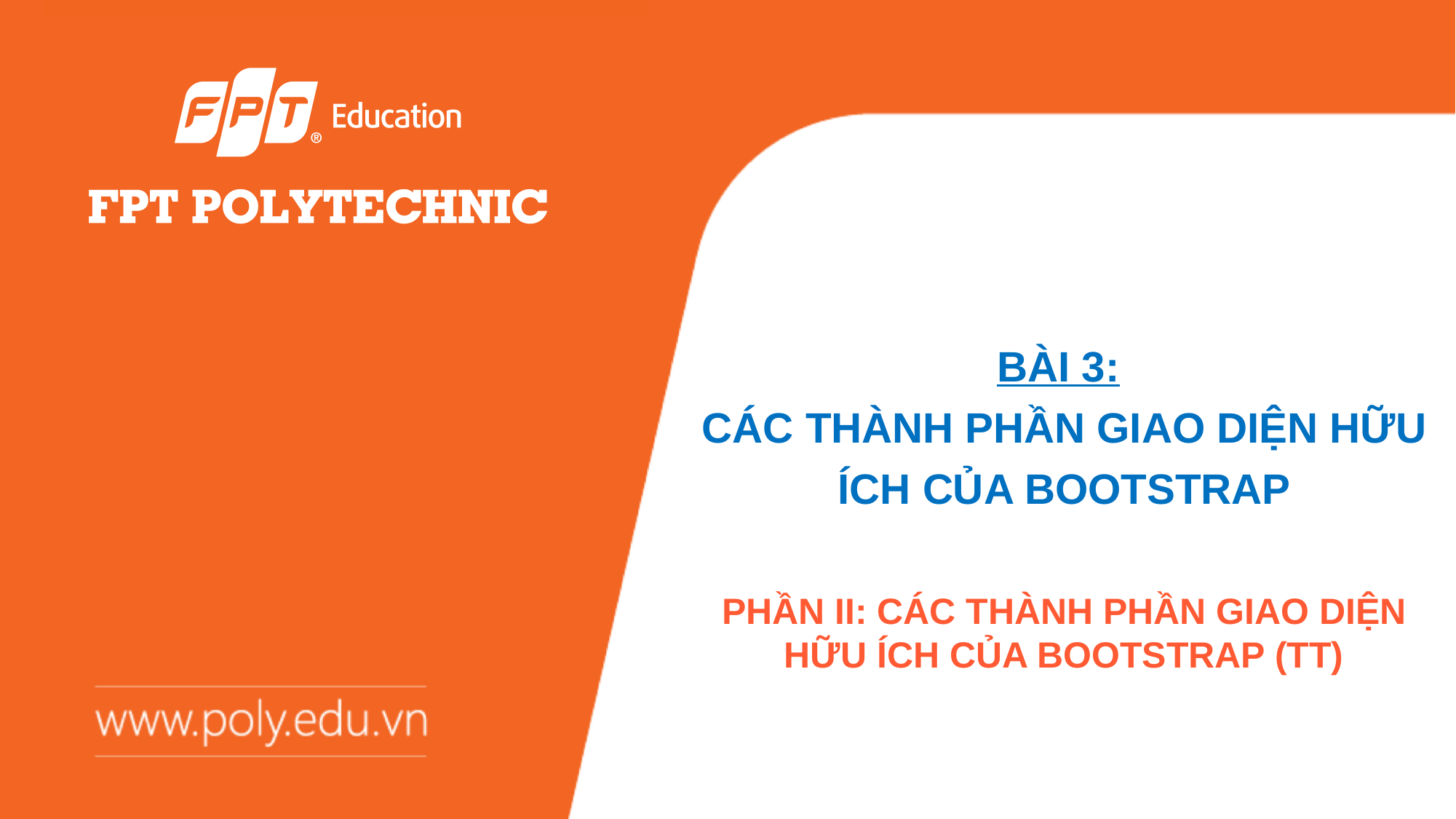

BÀI 3:
CÁC THÀNH PHẦN GIAO DIỆN HỮU ÍCH CỦA BOOTSTRAP
PHẦN II: CÁC THÀNH PHẦN GIAO DIỆN HỮU ÍCH CỦA BOOTSTRAP (tt)